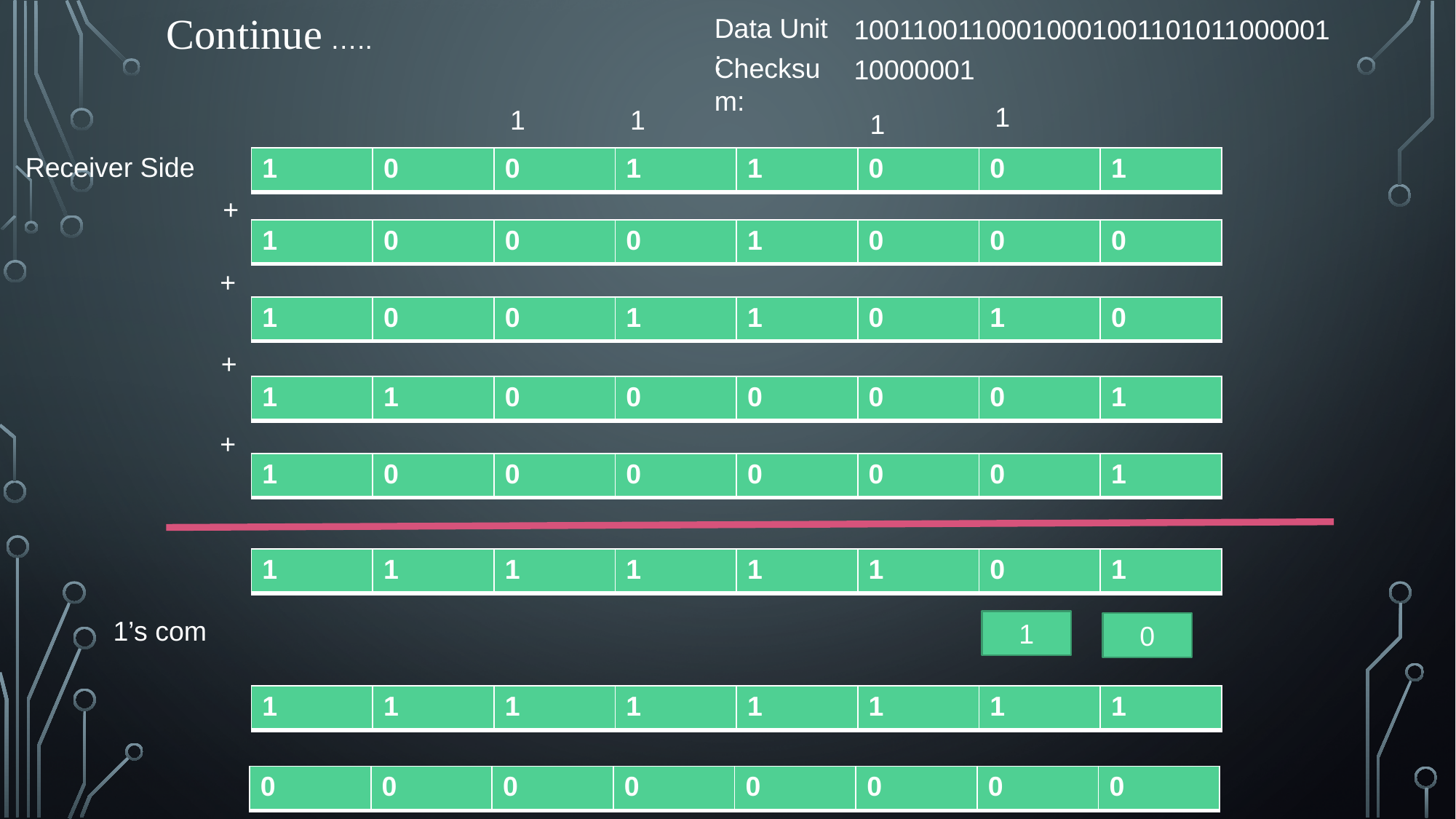

Continue …..
Data Unit :
10011001100010001001101011000001
Checksum:
10000001
1
1
1
1
Receiver Side
| 1 | 0 | 0 | 1 | 1 | 0 | 0 | 1 |
| --- | --- | --- | --- | --- | --- | --- | --- |
+
| 1 | 0 | 0 | 0 | 1 | 0 | 0 | 0 |
| --- | --- | --- | --- | --- | --- | --- | --- |
+
| 1 | 0 | 0 | 1 | 1 | 0 | 1 | 0 |
| --- | --- | --- | --- | --- | --- | --- | --- |
+
| 1 | 1 | 0 | 0 | 0 | 0 | 0 | 1 |
| --- | --- | --- | --- | --- | --- | --- | --- |
+
| 1 | 0 | 0 | 0 | 0 | 0 | 0 | 1 |
| --- | --- | --- | --- | --- | --- | --- | --- |
| 1 | 1 | 1 | 1 | 1 | 1 | 0 | 1 |
| --- | --- | --- | --- | --- | --- | --- | --- |
1’s com
1
0
| 1 | 1 | 1 | 1 | 1 | 1 | 1 | 1 |
| --- | --- | --- | --- | --- | --- | --- | --- |
| 0 | 0 | 0 | 0 | 0 | 0 | 0 | 0 |
| --- | --- | --- | --- | --- | --- | --- | --- |